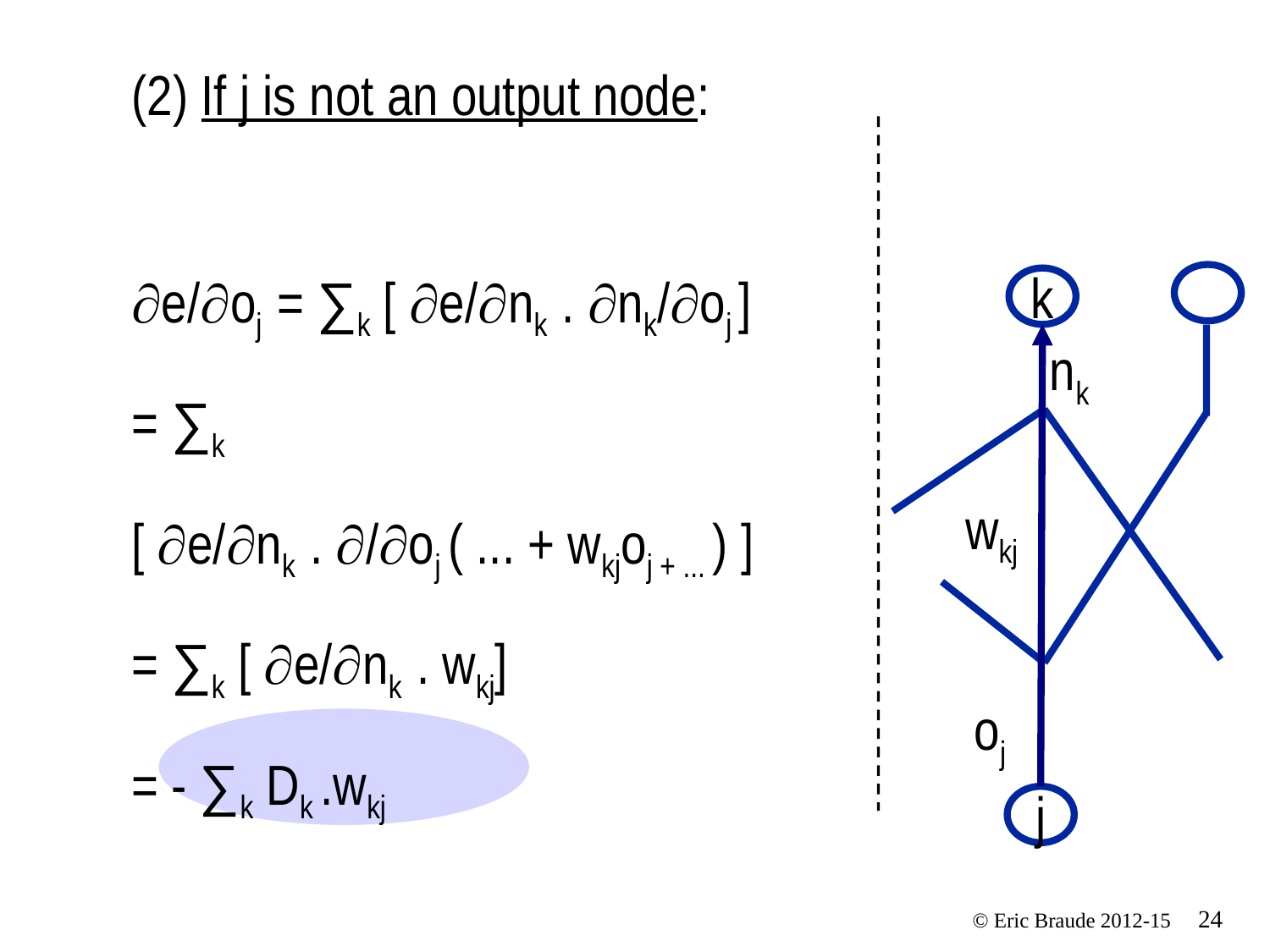

(2) If j is not an output node:

∂e/∂oj  = ∑k [ ∂e/∂nk  . ∂nk/∂oj ]
= ∑k
[ ∂e/∂nk  . ∂/∂oj ( ... + wkjoj + ... ) ]
= ∑k [ ∂e/∂nk  . wkj]
= - ∑k Dk .wkj

k

nk

wkj

oj

j